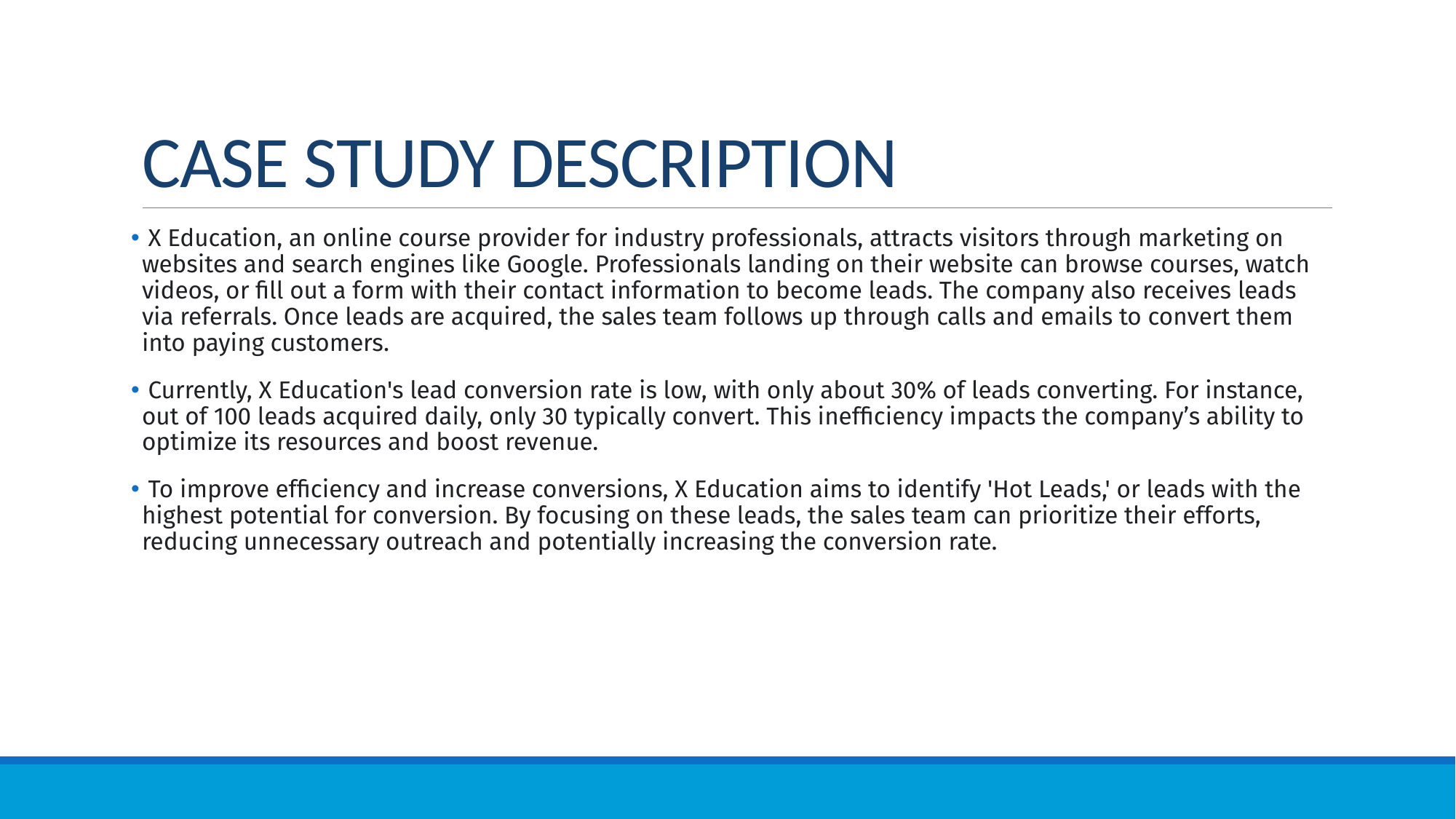

# CASE STUDY DESCRIPTION
 X Education, an online course provider for industry professionals, attracts visitors through marketing on websites and search engines like Google. Professionals landing on their website can browse courses, watch videos, or fill out a form with their contact information to become leads. The company also receives leads via referrals. Once leads are acquired, the sales team follows up through calls and emails to convert them into paying customers.
 Currently, X Education's lead conversion rate is low, with only about 30% of leads converting. For instance, out of 100 leads acquired daily, only 30 typically convert. This inefficiency impacts the company’s ability to optimize its resources and boost revenue.
 To improve efficiency and increase conversions, X Education aims to identify 'Hot Leads,' or leads with the highest potential for conversion. By focusing on these leads, the sales team can prioritize their efforts, reducing unnecessary outreach and potentially increasing the conversion rate.